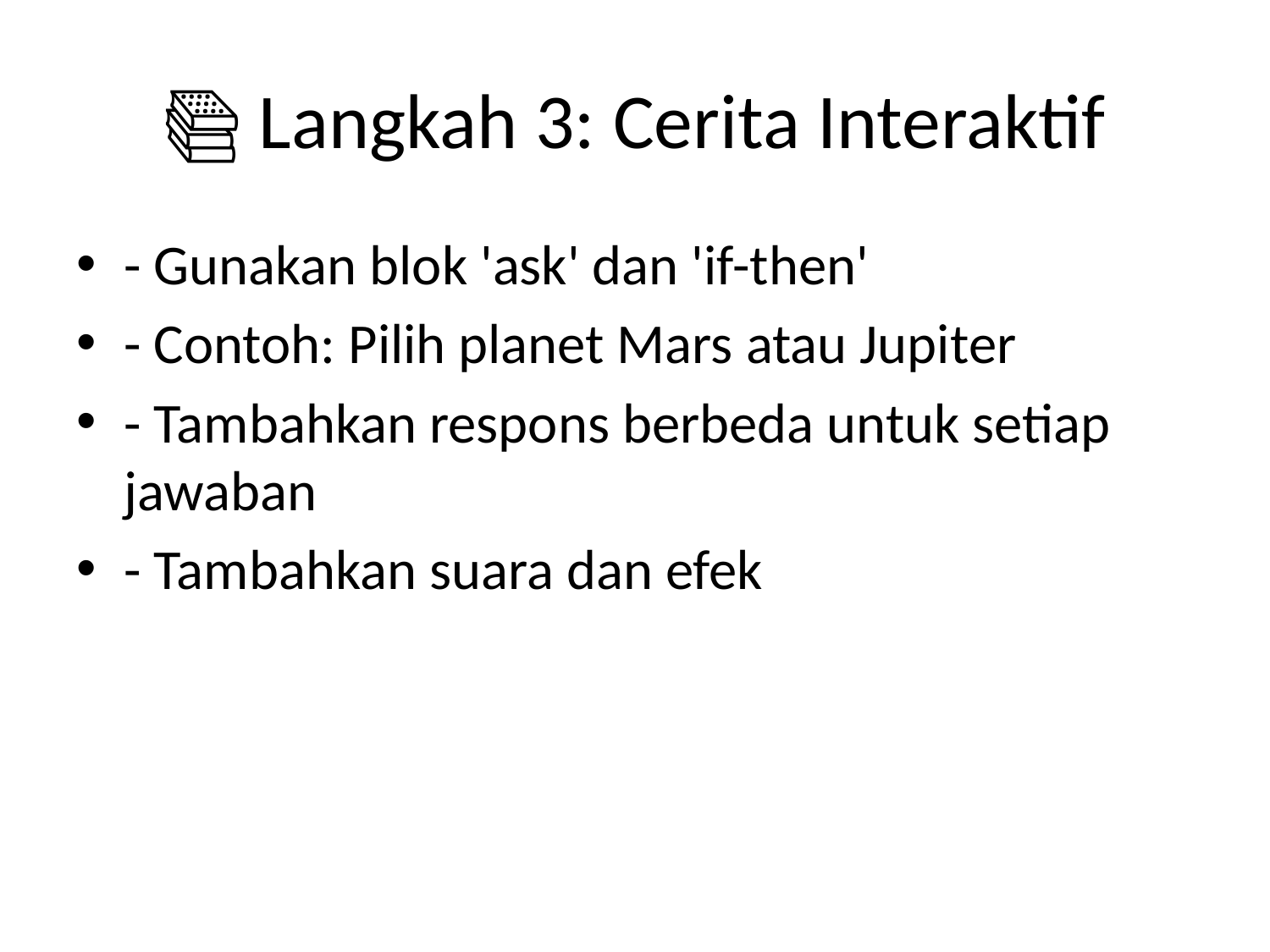

# 📚 Langkah 3: Cerita Interaktif
- Gunakan blok 'ask' dan 'if-then'
- Contoh: Pilih planet Mars atau Jupiter
- Tambahkan respons berbeda untuk setiap jawaban
- Tambahkan suara dan efek